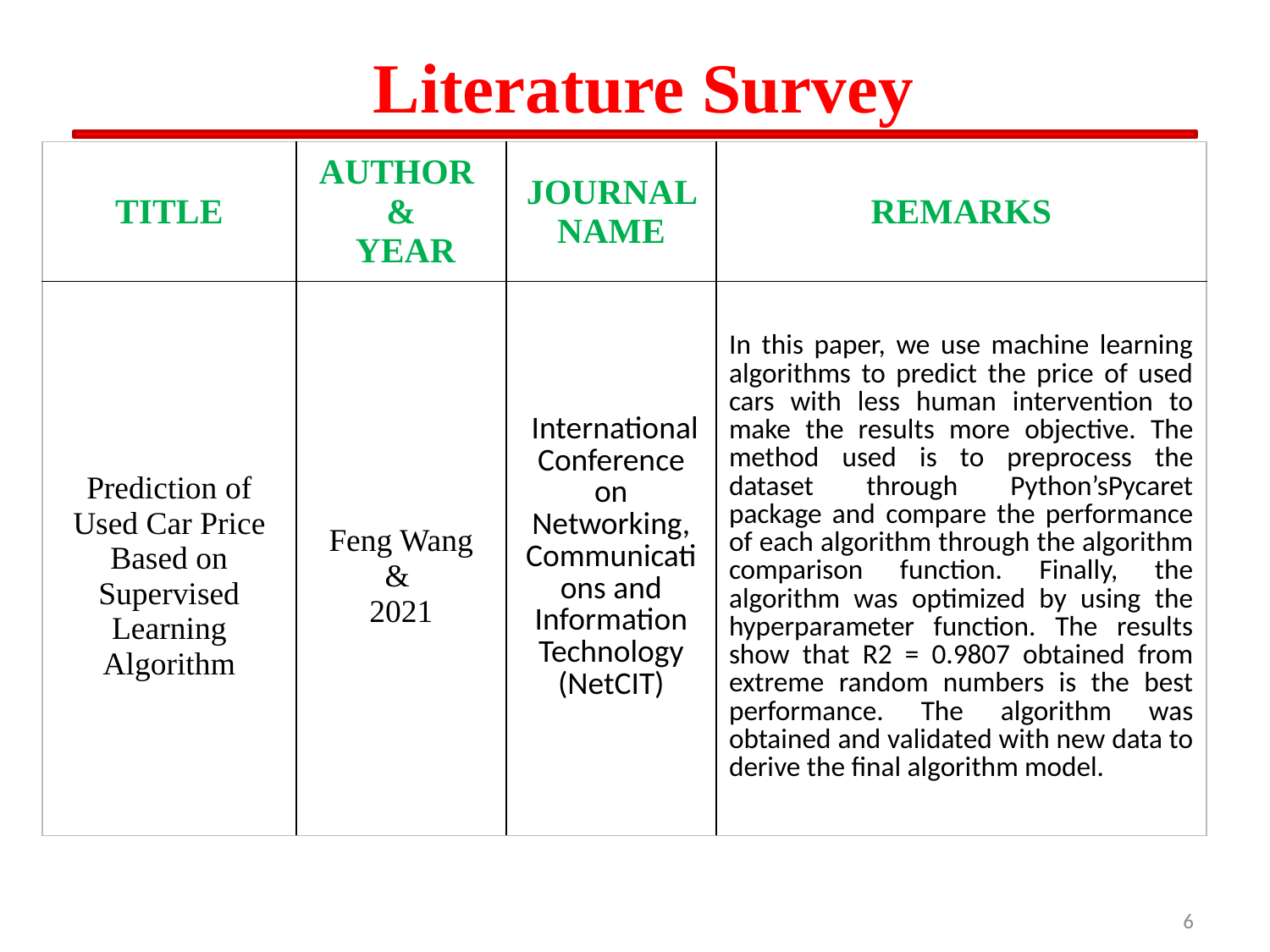

# Literature Survey

| TITLE | AUTHOR & YEAR | JOURNAL NAME | REMARKS |
| --- | --- | --- | --- |
| Prediction of Used Car Price Based on Supervised Learning Algorithm | Feng Wang & 2021 | International Conference on Networking, Communications and Information Technology (NetCIT) | In this paper, we use machine learning algorithms to predict the price of used cars with less human intervention to make the results more objective. The method used is to preprocess the dataset through Python’sPycaret package and compare the performance of each algorithm through the algorithm comparison function. Finally, the algorithm was optimized by using the hyperparameter function. The results show that R2 = 0.9807 obtained from extreme random numbers is the best performance. The algorithm was obtained and validated with new data to derive the final algorithm model. |

6